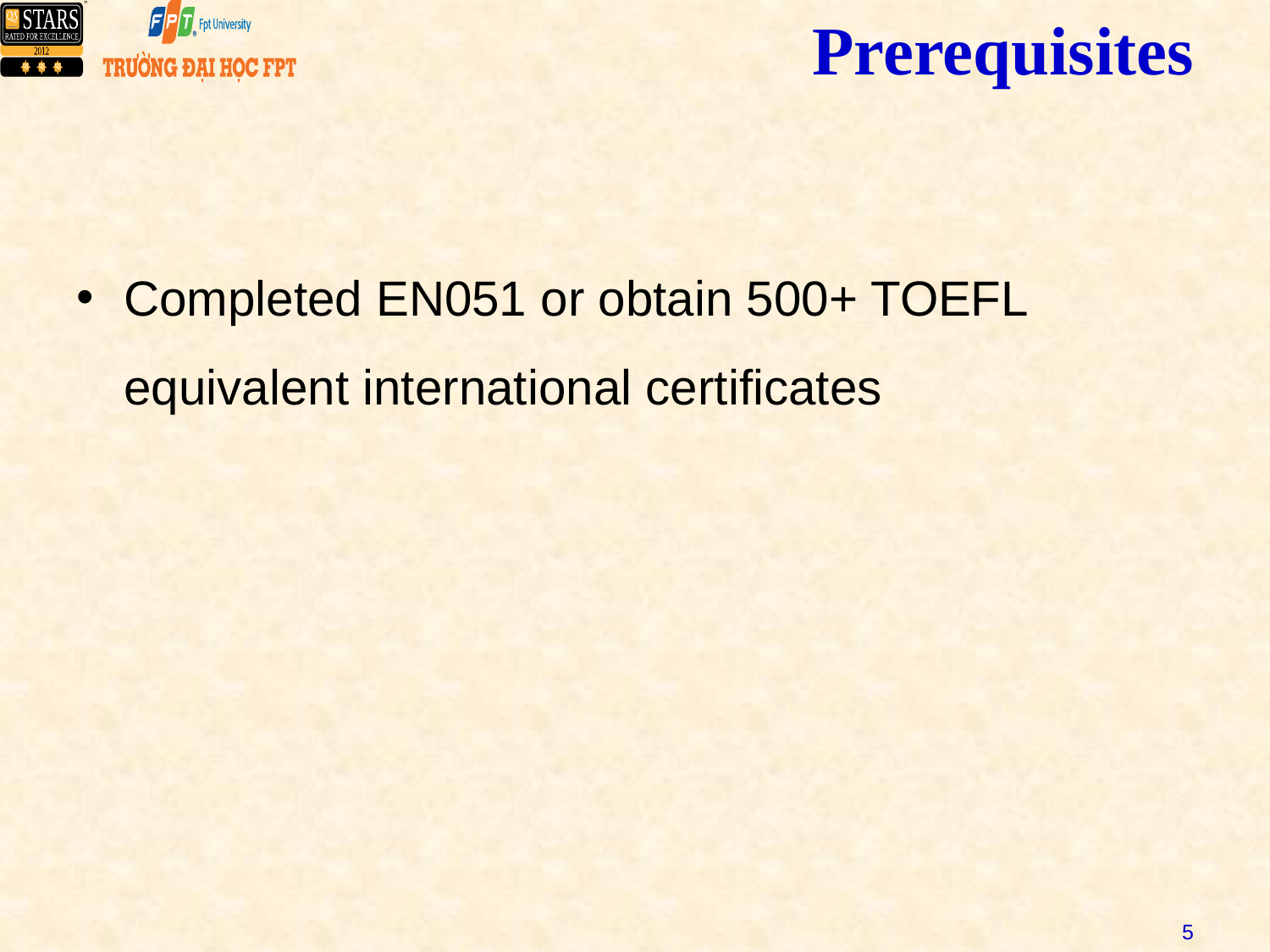

# Prerequisites
Completed EN051 or obtain 500+ TOEFL equivalent international certificates
5